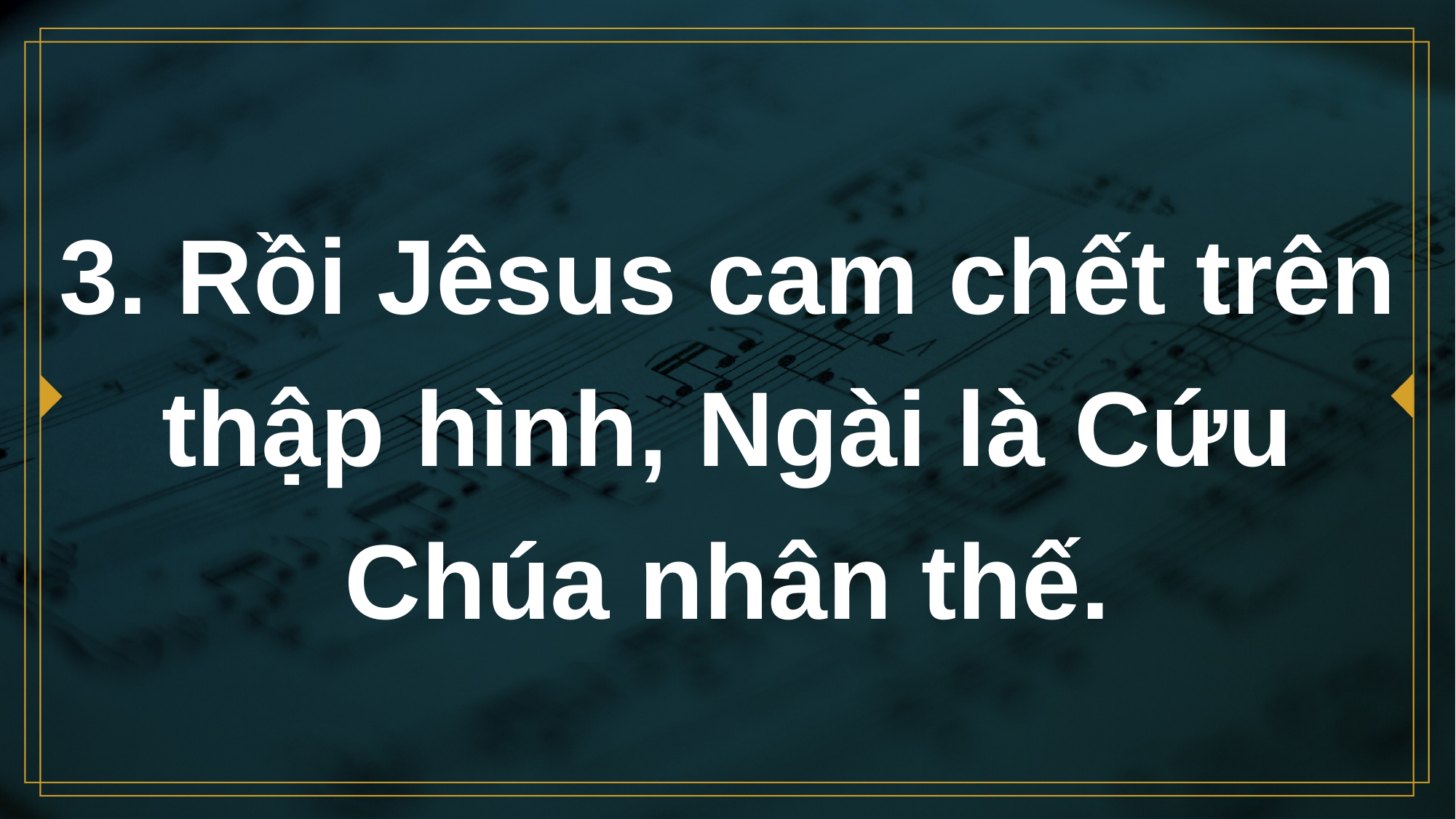

# 3. Rồi Jêsus cam chết trên thập hình, Ngài là Cứu Chúa nhân thế.